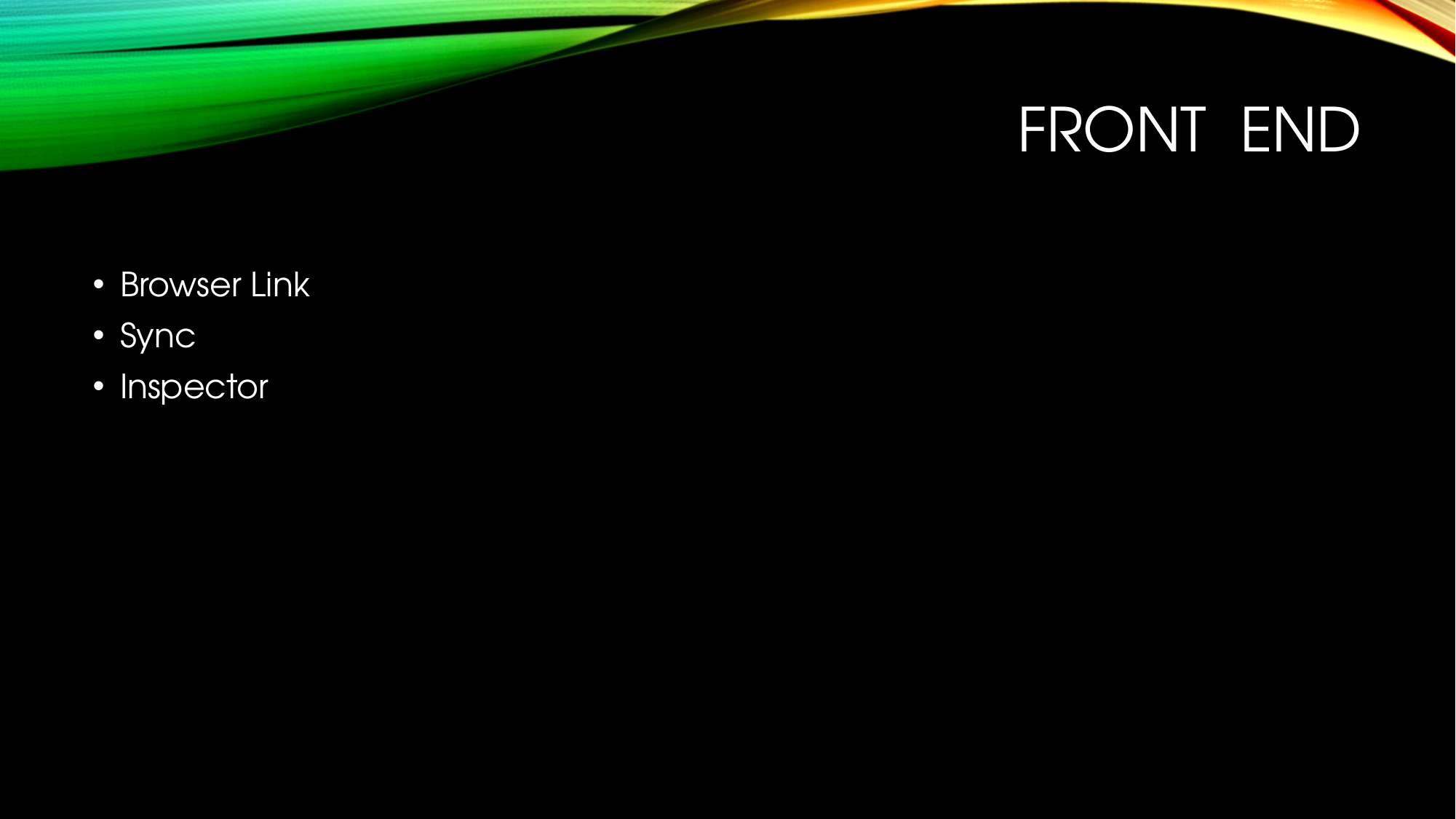

# Front  End
Browser Link
Sync
Inspector